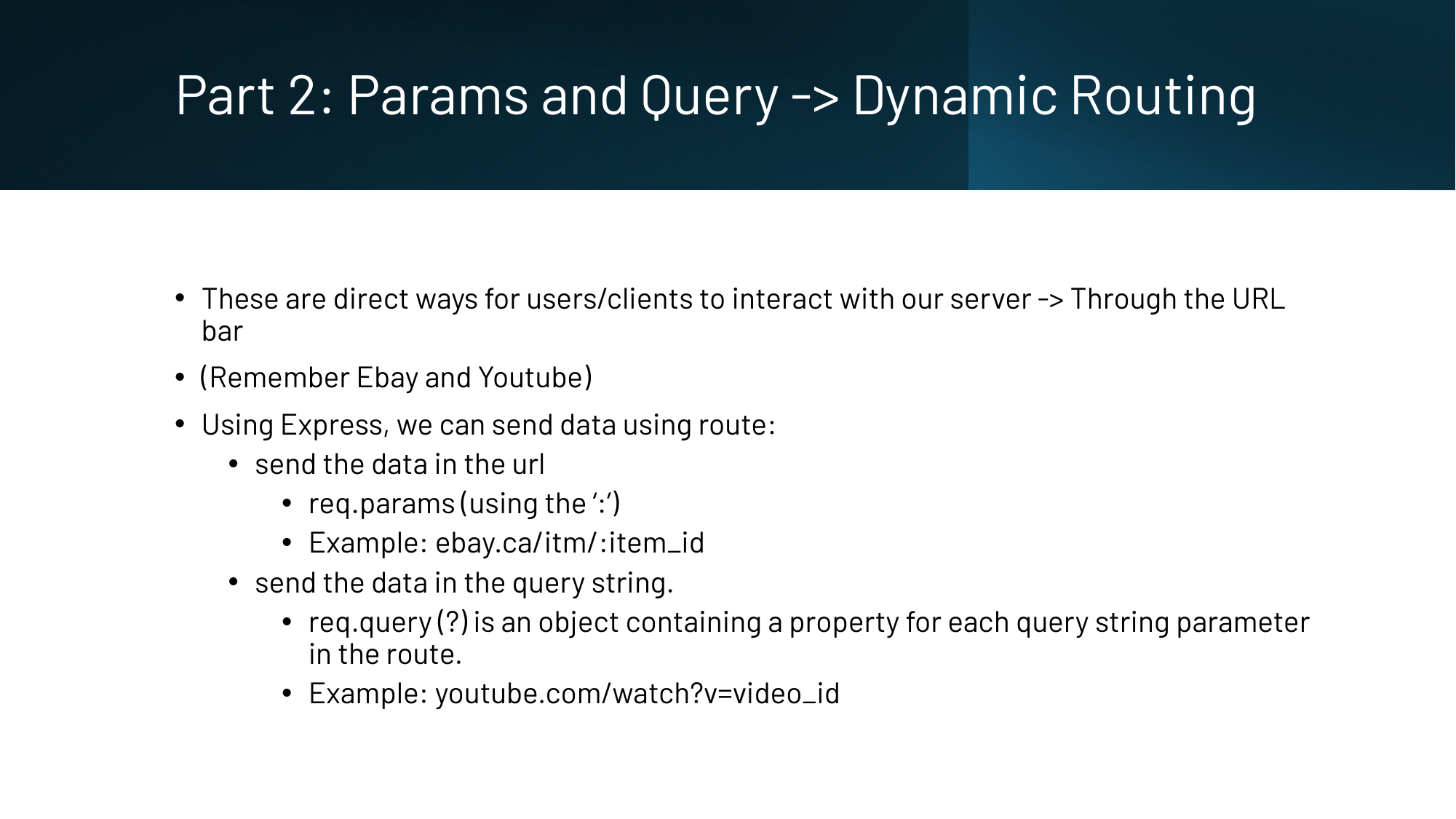

# Part 2: Params and Query -> Dynamic Routing
These are direct ways for users/clients to interact with our server -> Through the URL bar
(Remember Ebay and Youtube)
Using Express, we can send data using route:
send the data in the url
req.params (using the ‘:’)
Example: ebay.ca/itm/:item_id
send the data in the query string.
req.query (?) is an object containing a property for each query string parameter in the route.
Example: youtube.com/watch?v=video_id